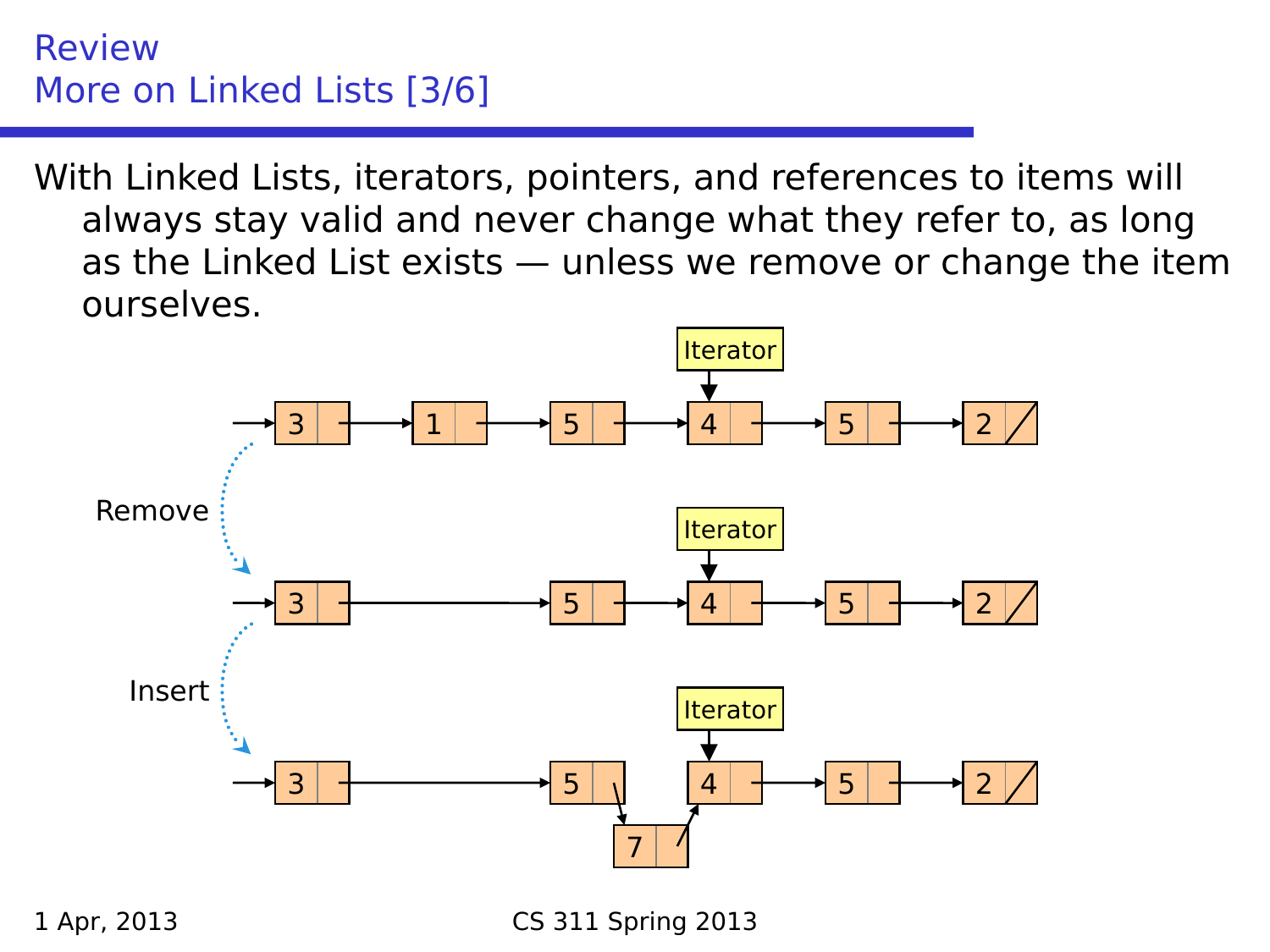

# Review More on Linked Lists [3/6]
With Linked Lists, iterators, pointers, and references to items will always stay valid and never change what they refer to, as long as the Linked List exists — unless we remove or change the item ourselves.
Iterator

3

1

5

4

5

2

Remove
Iterator

3

5

4

5

2

Insert
Iterator

3

5

4

5

2

7

1 Apr, 2013
CS 311 Spring 2013